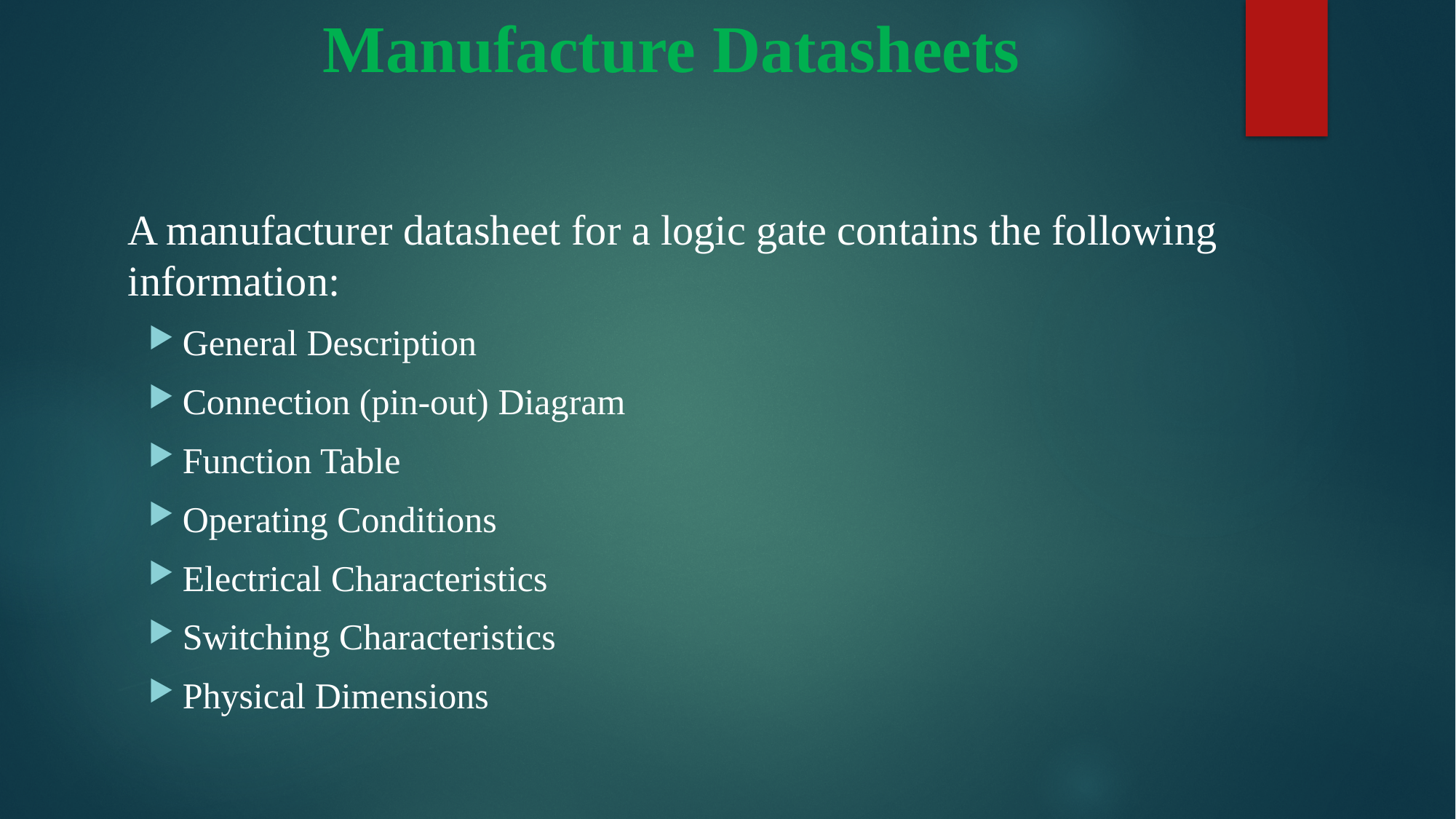

# Manufacture Datasheets
A manufacturer datasheet for a logic gate contains the following information:
General Description
Connection (pin-out) Diagram
Function Table
Operating Conditions
Electrical Characteristics
Switching Characteristics
Physical Dimensions